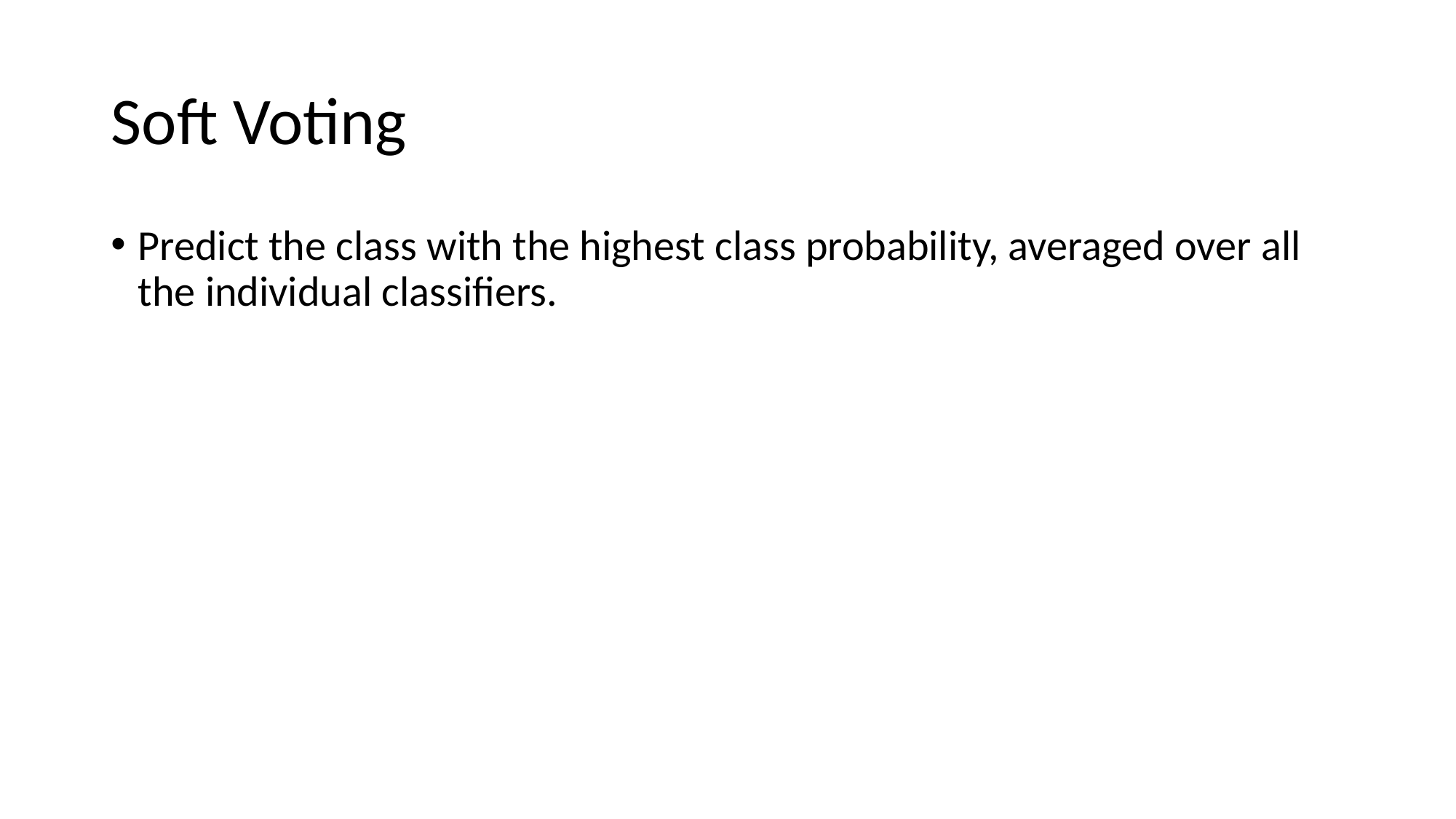

# Soft Voting
Predict the class with the highest class probability, averaged over all the individual classifiers.